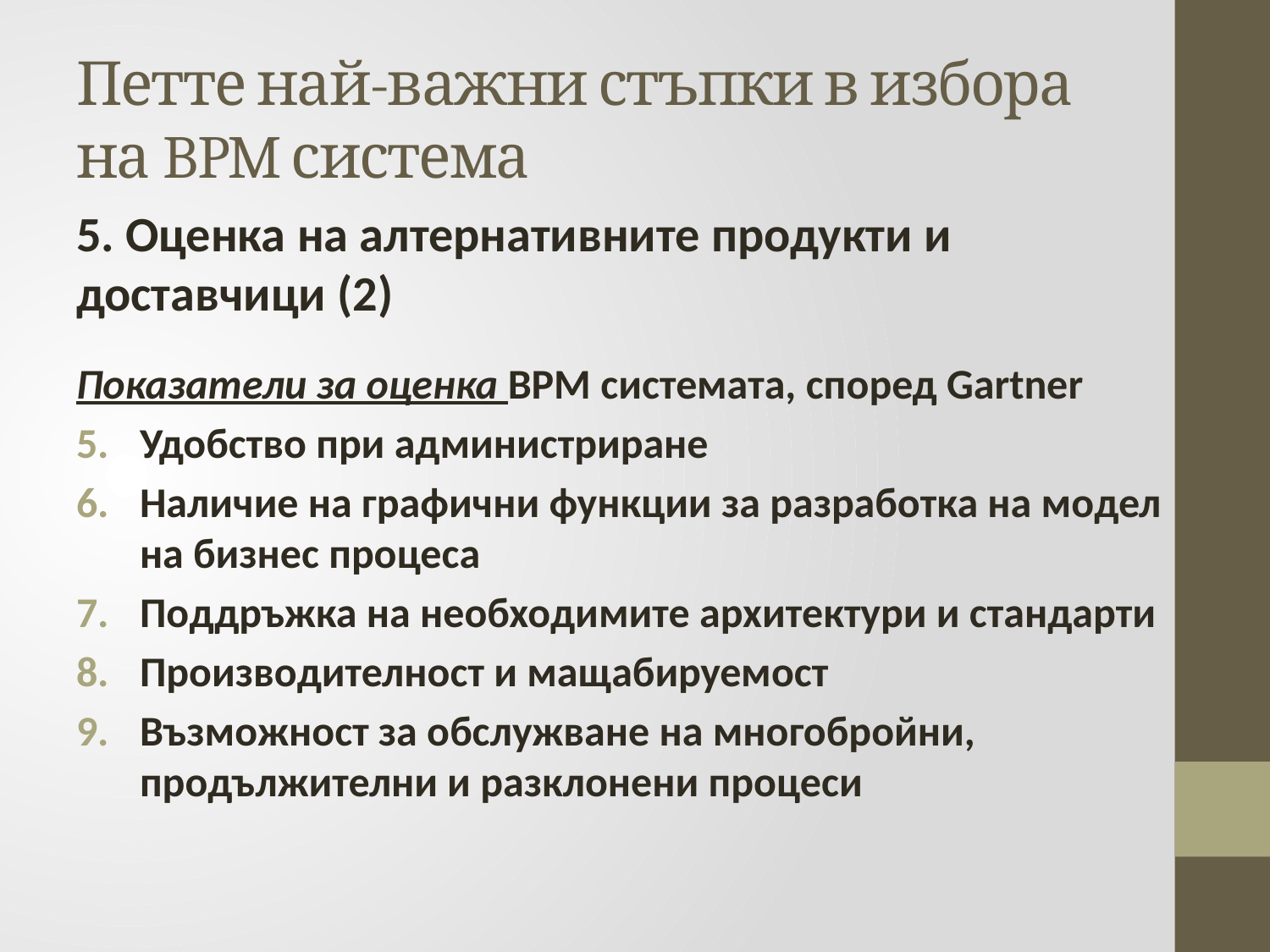

# Петте най-важни стъпки в избора на BPM система
5. Оценка на алтернативните продукти и доставчици (2)

Показатели за оценка BPM системата, според Gartner
Удобство при администриране
Наличие на графични функции за разработка на модел на бизнес процеса
Поддръжка на необходимите архитектури и стандарти
Производителност и мащабируемост
Възможност за обслужване на многобройни, продължителни и разклонени процеси